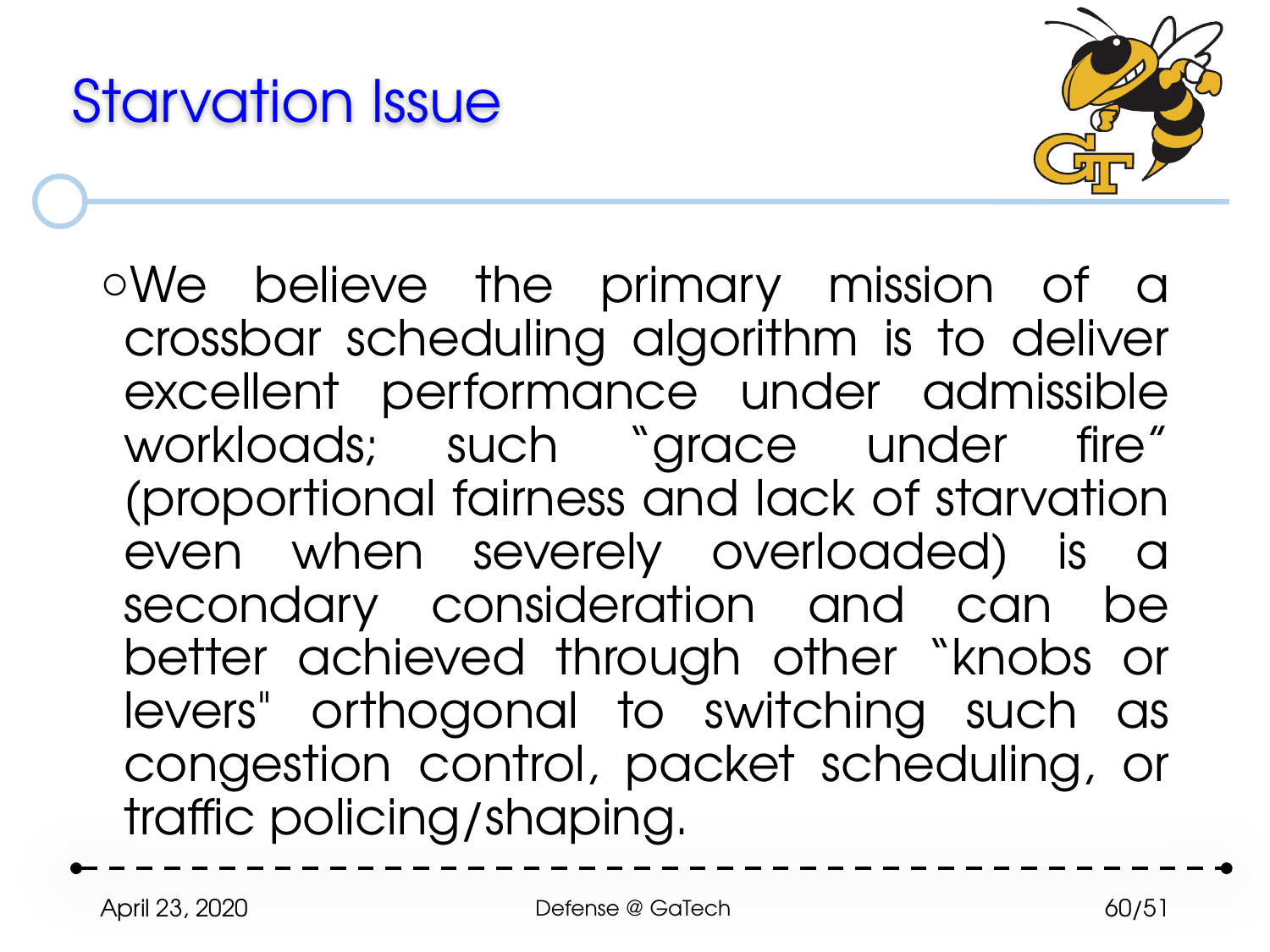

# Starvation Issue
We believe the primary mission of a crossbar scheduling algorithm is to deliver excellent performance under admissible workloads; such “grace under fire” (proportional fairness and lack of starvation even when severely overloaded) is a secondary consideration and can be better achieved through other “knobs or levers" orthogonal to switching such as congestion control, packet scheduling, or traffic policing/shaping.

April 23, 2020
Defense @ GaTech
60/51